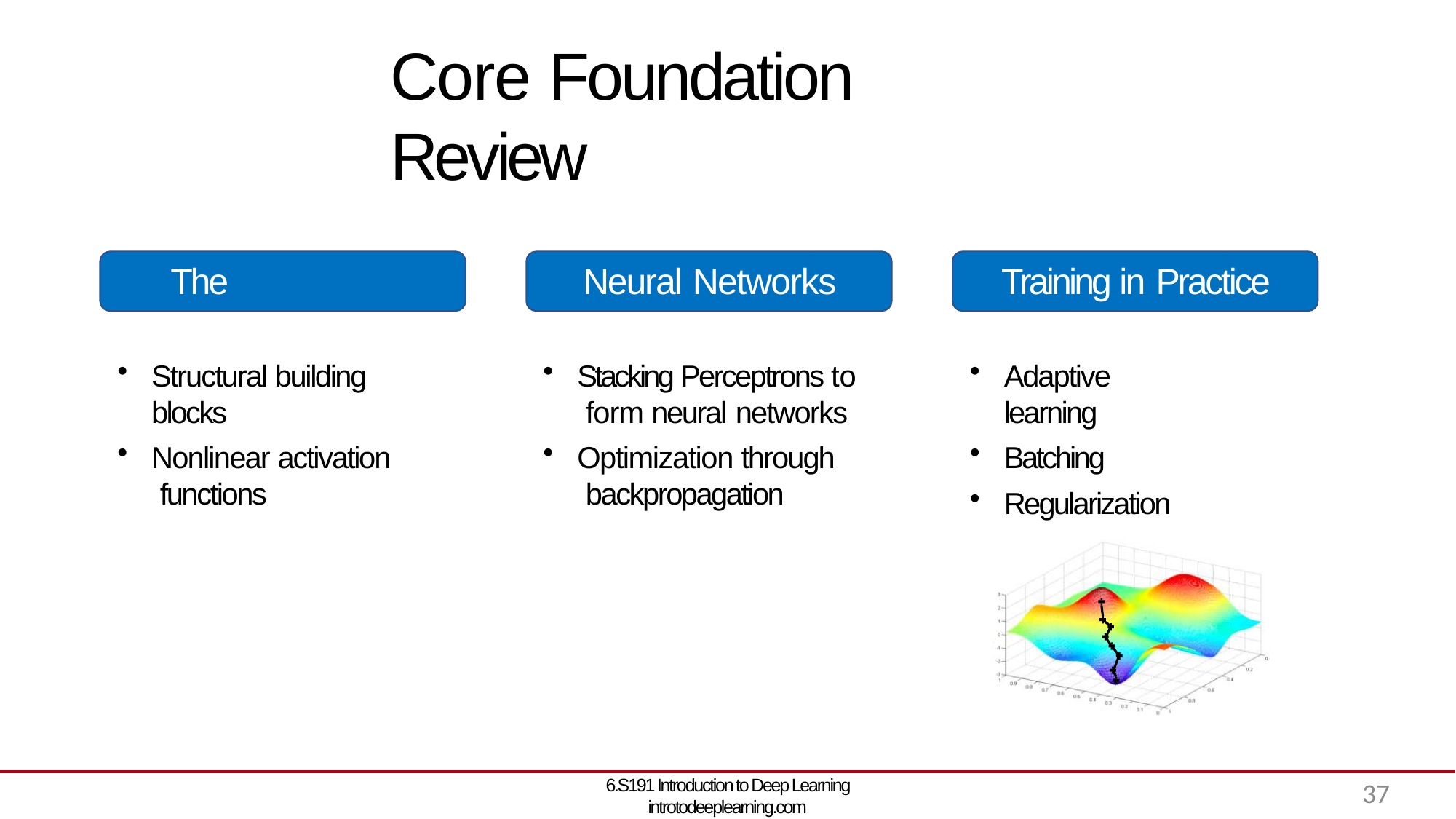

# Core Foundation Review

The Perceptron
Neural Networks
Training in Practice
Structural building blocks
Nonlinear activation  functions
Adaptive learning
Batching
Regularization
Stacking Perceptrons to  form neural networks
Optimization through  backpropagation

6.S191 Introduction to Deep Learning introtodeeplearning.com
37